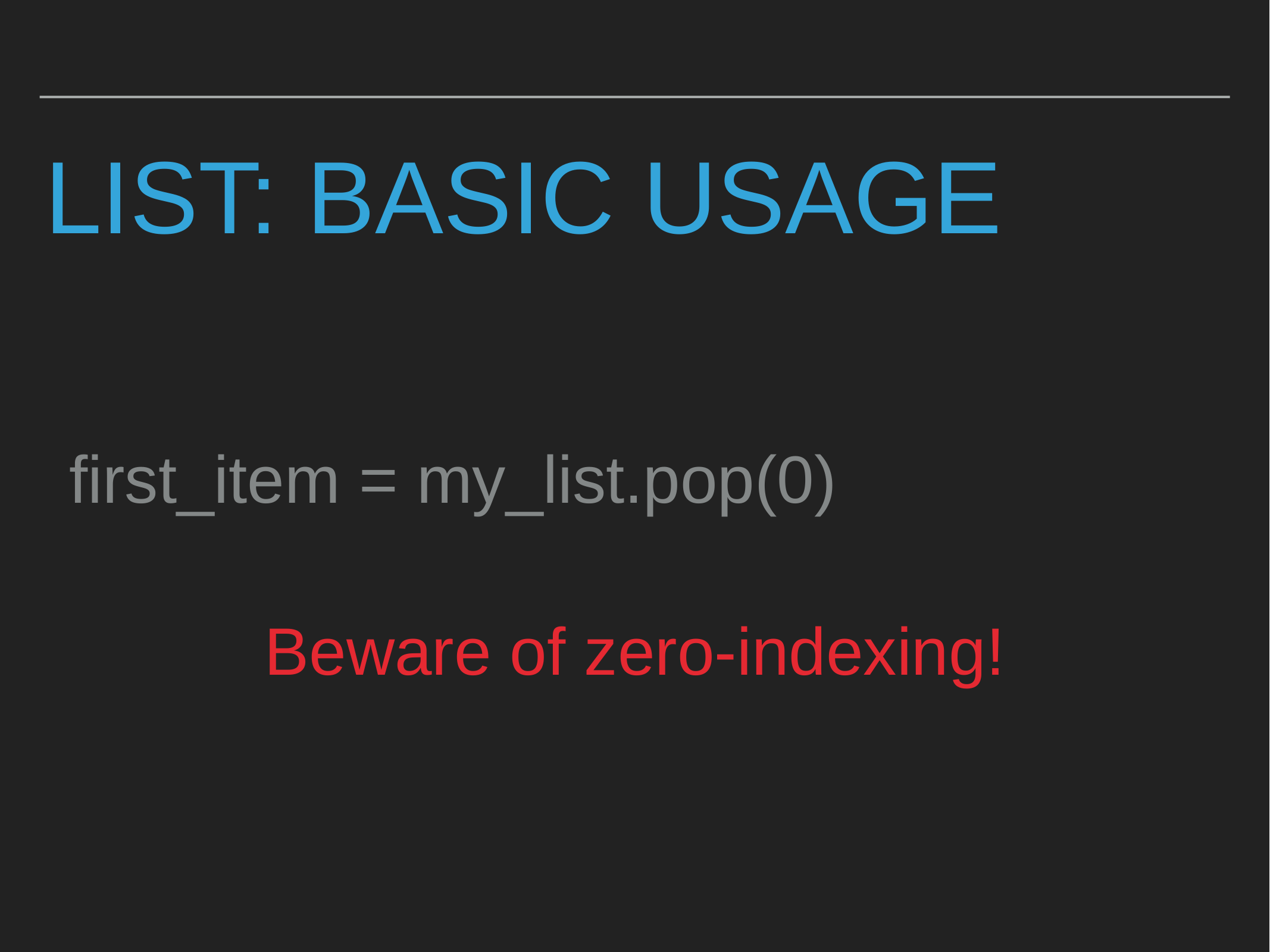

# List: Basic usage
first_item = my_list.pop(0)
Beware of zero-indexing!